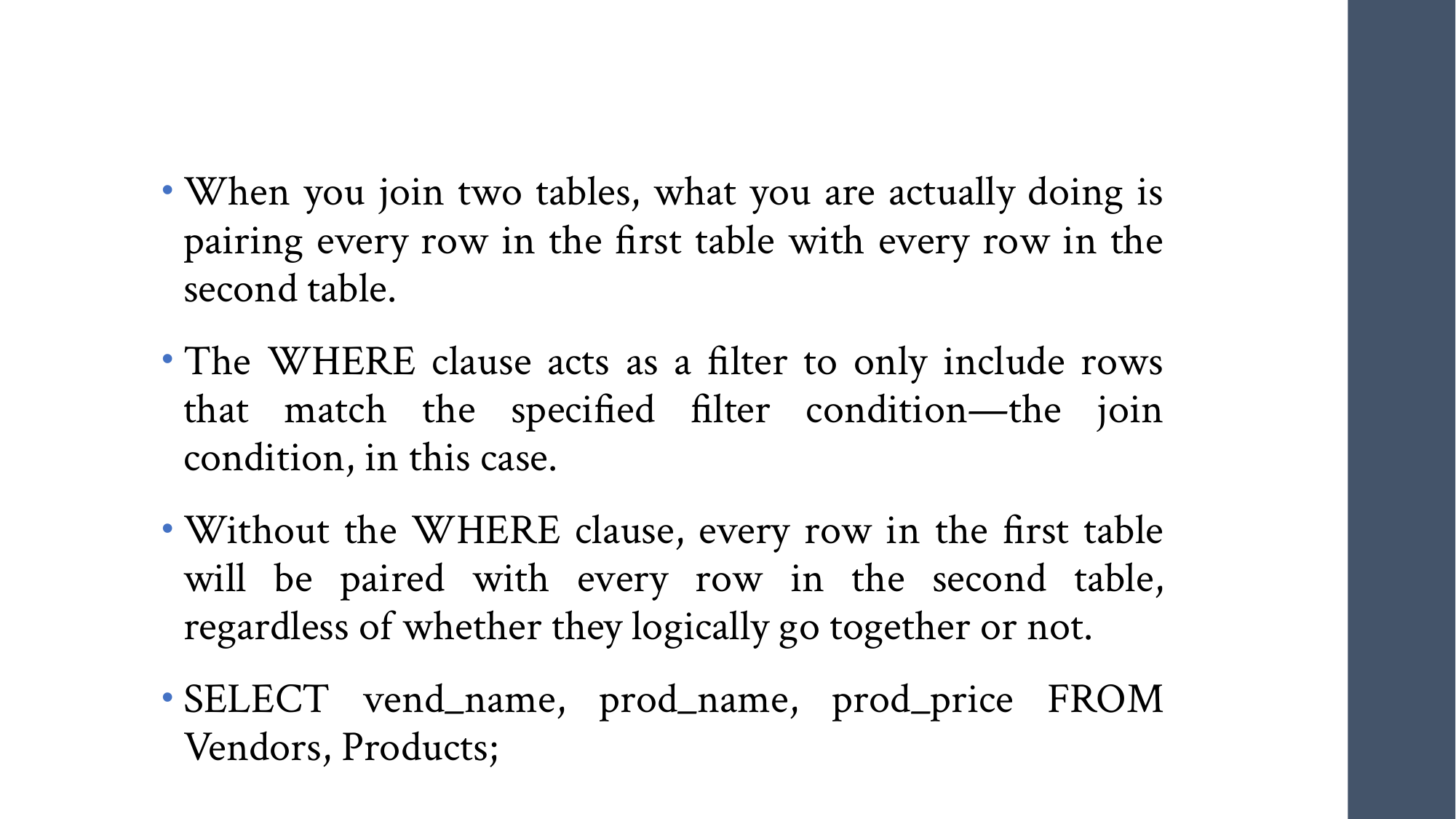

When you join two tables, what you are actually doing is pairing every row in the first table with every row in the second table.
The WHERE clause acts as a filter to only include rows that match the specified filter condition—the join condition, in this case.
Without the WHERE clause, every row in the first table will be paired with every row in the second table, regardless of whether they logically go together or not.
SELECT vend_name, prod_name, prod_price FROM Vendors, Products;